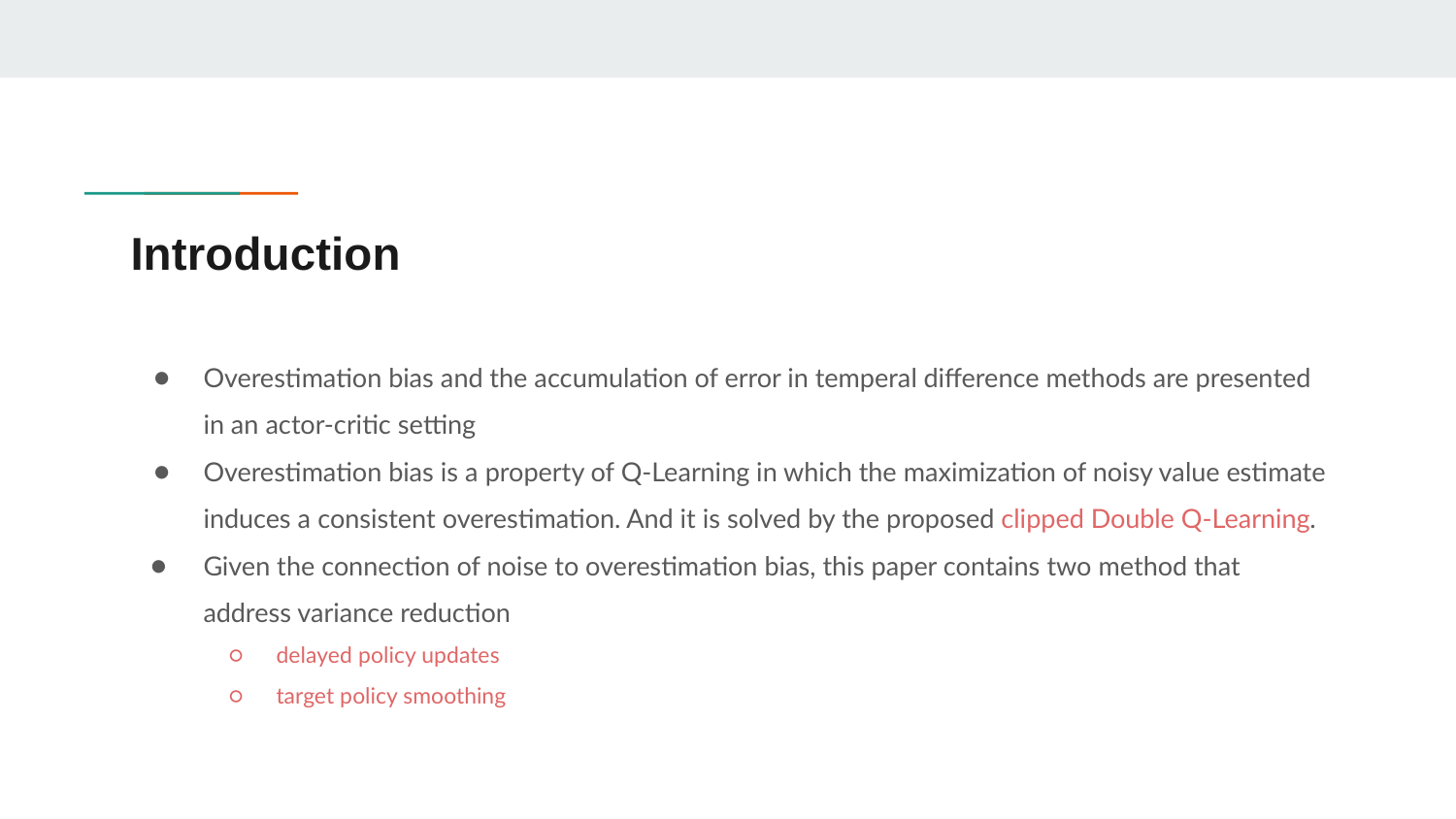

# Introduction
Overestimation bias and the accumulation of error in temperal difference methods are presented in an actor-critic setting
Overestimation bias is a property of Q-Learning in which the maximization of noisy value estimate induces a consistent overestimation. And it is solved by the proposed clipped Double Q-Learning.
Given the connection of noise to overestimation bias, this paper contains two method that address variance reduction
delayed policy updates
target policy smoothing